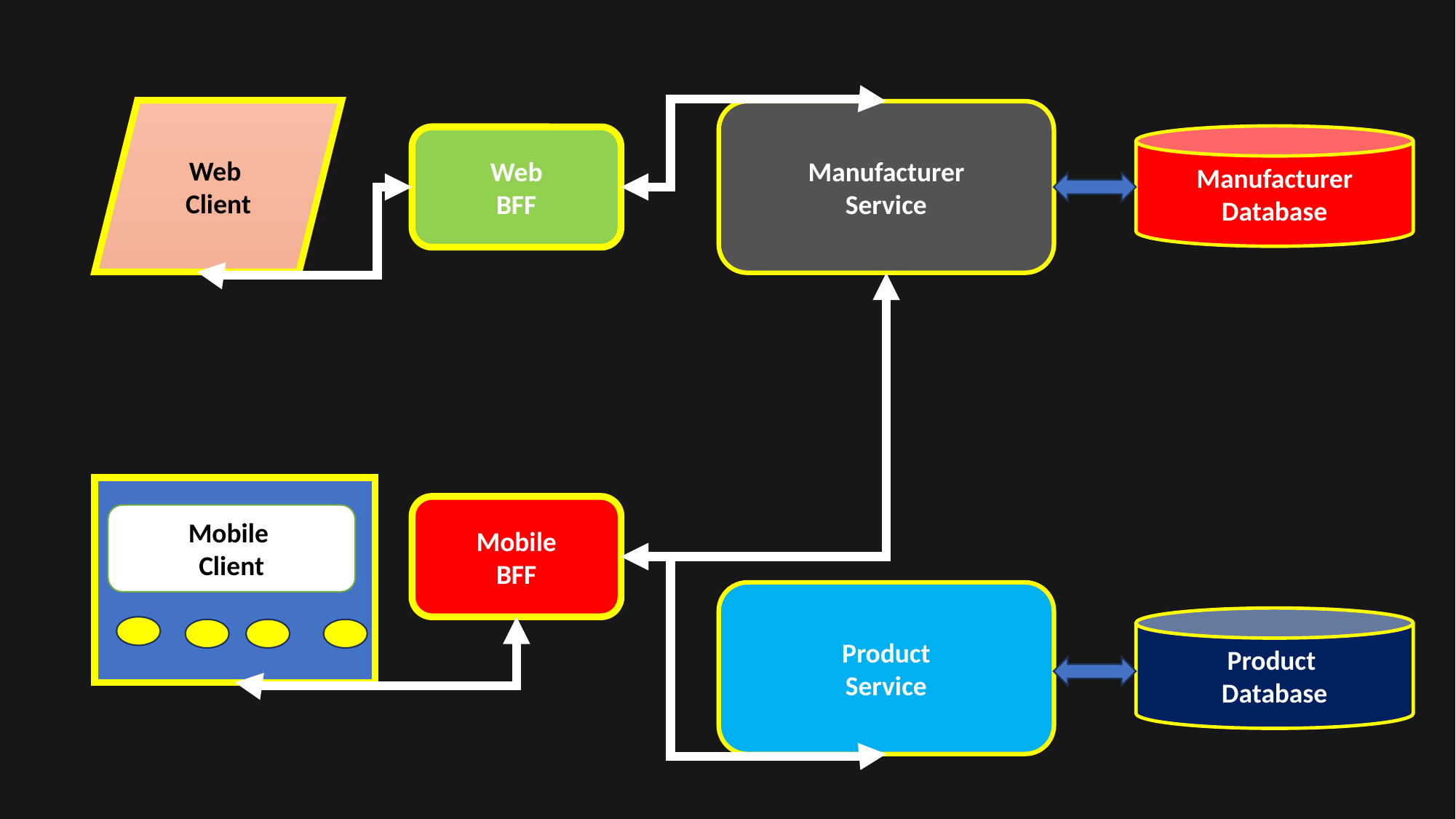

Web
Client
Manufacturer
Service
Manufacturer Database
Web
BFF

Mobile
BFF
Mobile
Client
Product
Service
Product
Database